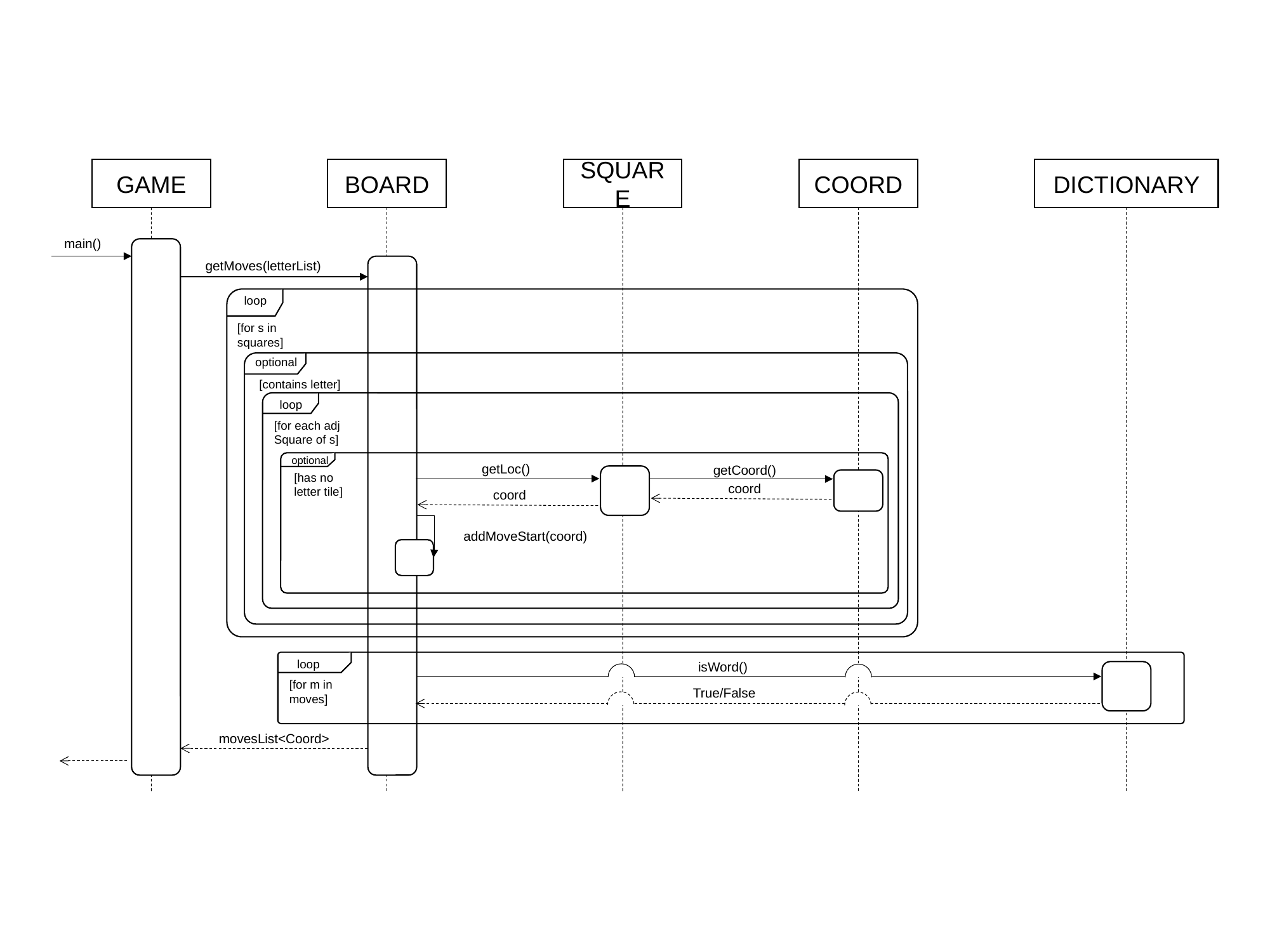

GAME
BOARD
SQUARE
COORD
DICTIONARY
main()

getMoves(letterList)

loop

[for s in
squares]

optional

[contains letter]

loop

[for each adj
Square of s]

optional

[has no
letter tile]
getLoc()
getCoord()

coord
coord
addMoveStart(coord)

loop

[for m in
moves]
isWord()

True/False

movesList<Coord>